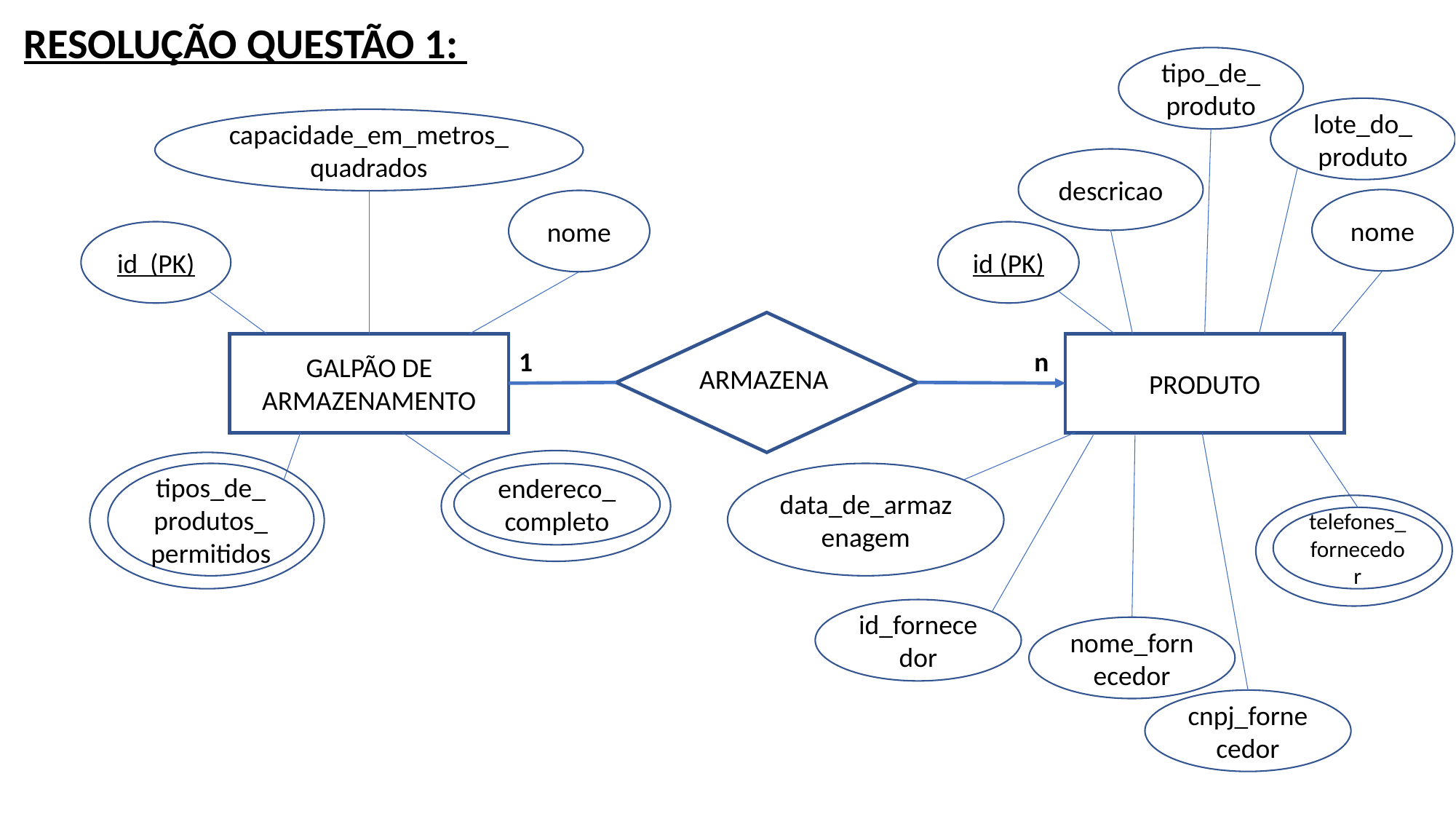

RESOLUÇÃO QUESTÃO 1:
tipo_de_produto
lote_do_produto
capacidade_em_metros_quadrados
descricao
nome
nome
id  (PK)
id (PK)

PRODUTO
GALPÃO DE ARMAZENAMENTO
1
n
ARMAZENA

tipos_de_produtos_permitidos
data_de_armazenagem
endereco_completo

telefones_fornecedor
id_fornecedor
nome_fornecedor
cnpj_fornecedor